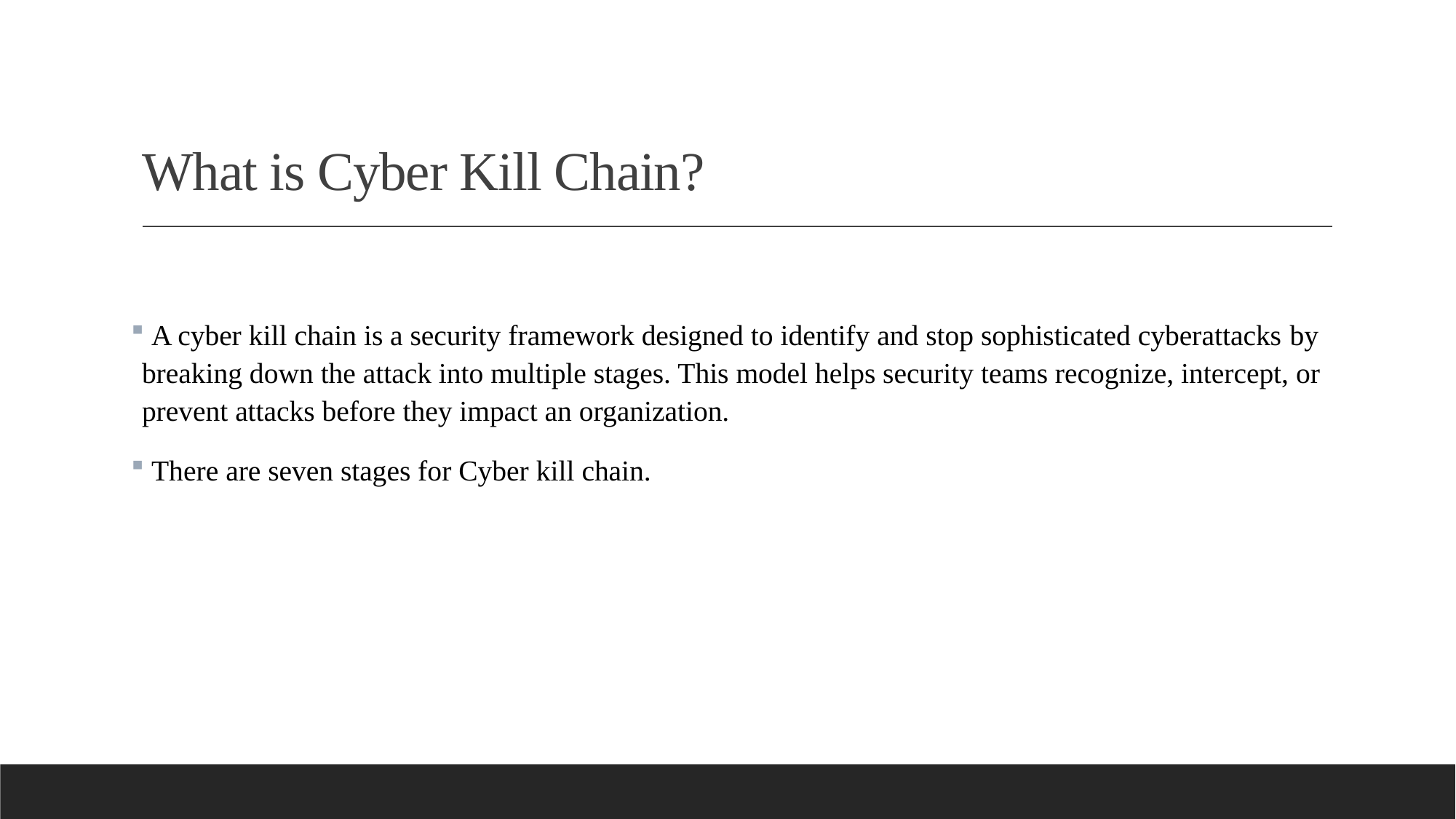

# What is Cyber Kill Chain?

 A cyber kill chain is a security framework designed to identify and stop sophisticated cyberattacks by breaking down the attack into multiple stages. This model helps security teams recognize, intercept, or prevent attacks before they impact an organization.
 There are seven stages for Cyber kill chain.